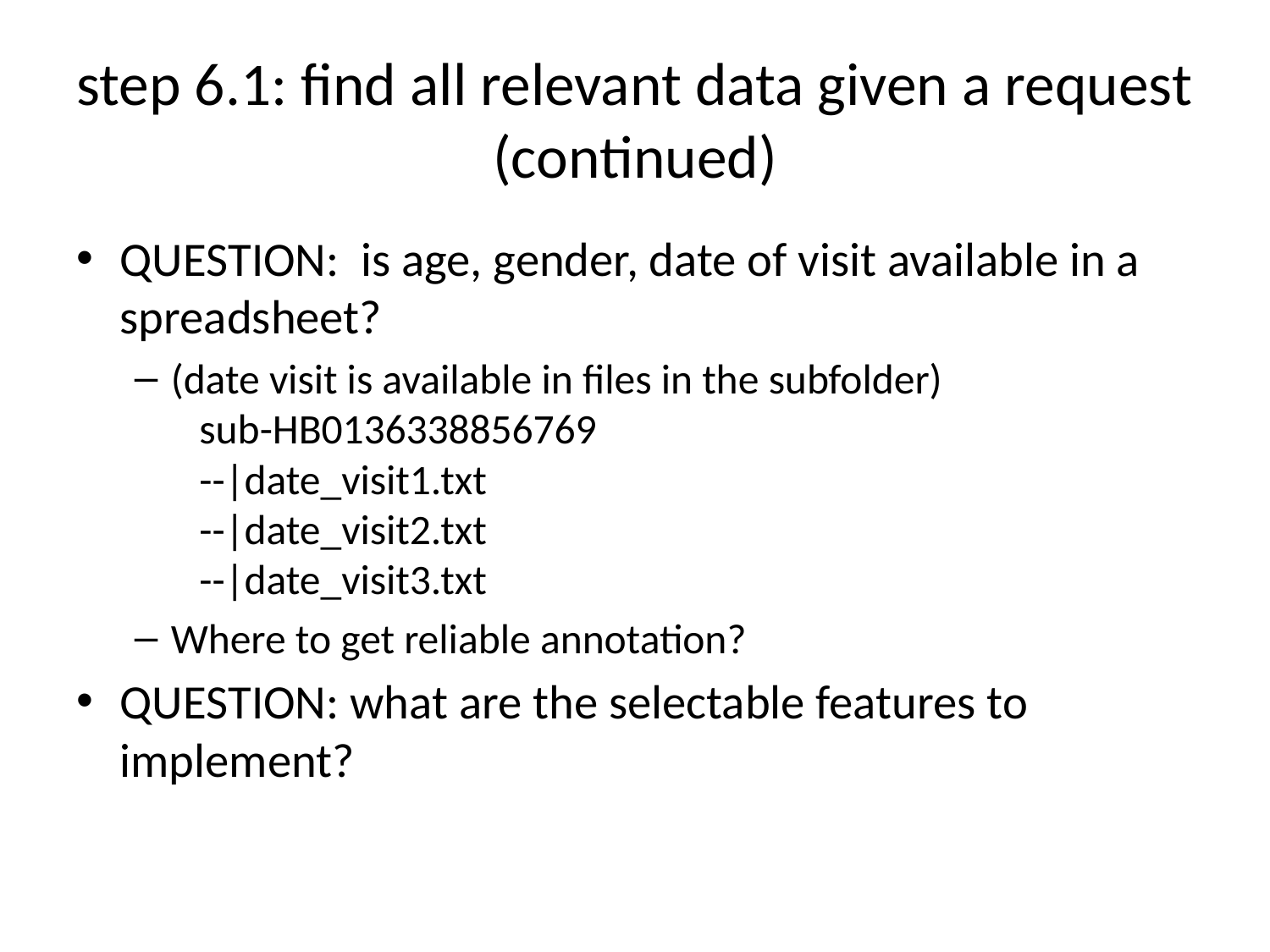

# step 6.1: find all relevant data given a request (continued)
QUESTION:  is age, gender, date of visit available in a spreadsheet?
(date visit is available in files in the subfolder)
   sub-HB0136338856769
   --|date_visit1.txt
   --|date_visit2.txt
   --|date_visit3.txt
Where to get reliable annotation?
QUESTION: what are the selectable features to implement?